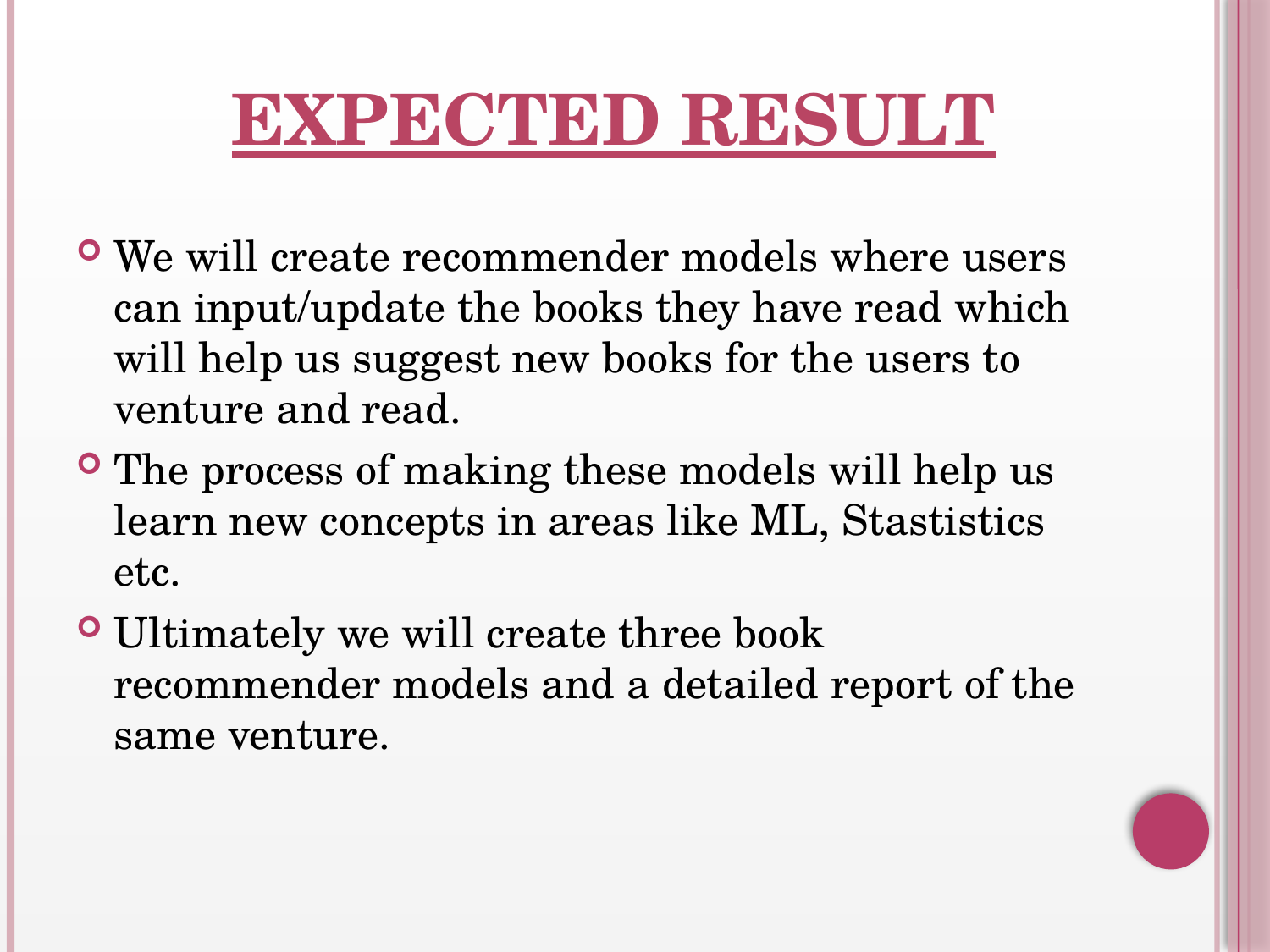

# Expected Result
We will create recommender models where users can input/update the books they have read which will help us suggest new books for the users to venture and read.
The process of making these models will help us learn new concepts in areas like ML, Stastistics etc.
Ultimately we will create three book recommender models and a detailed report of the same venture.